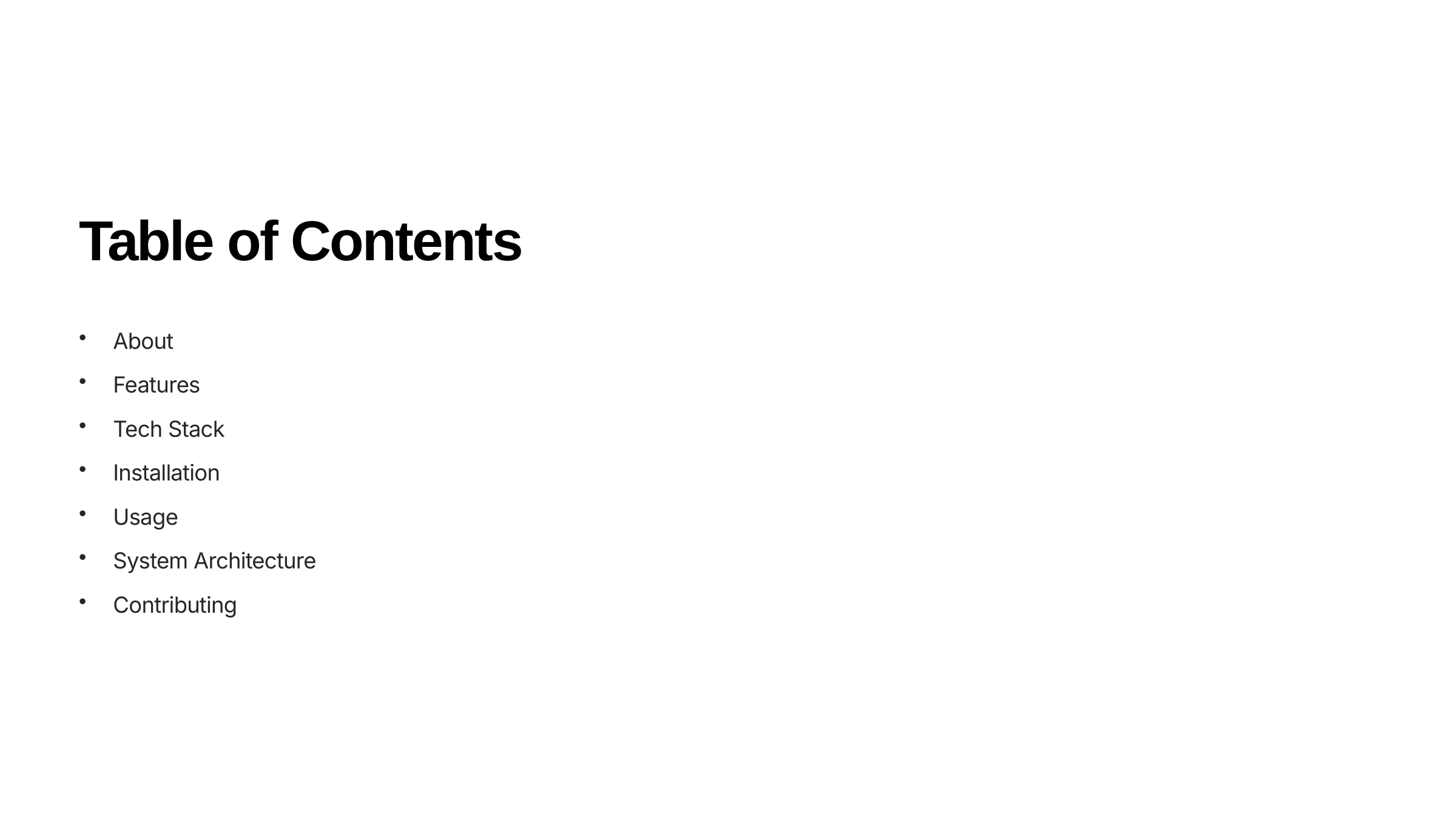

Table of Contents
About
Features
Tech Stack
Installation
Usage
System Architecture
Contributing